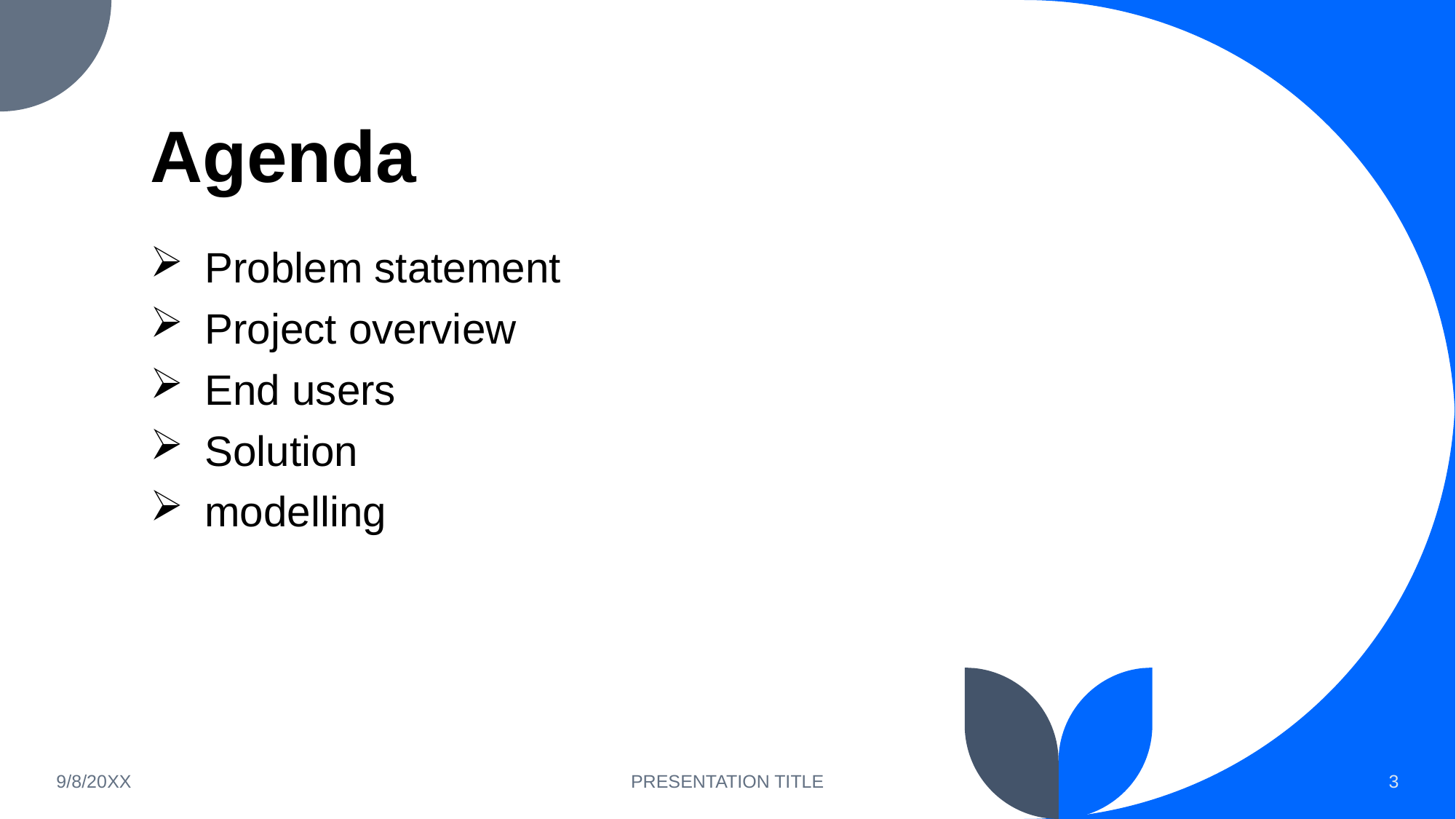

# Agenda
Problem statement
Project overview
End users
Solution
modelling
9/8/20XX
PRESENTATION TITLE
3